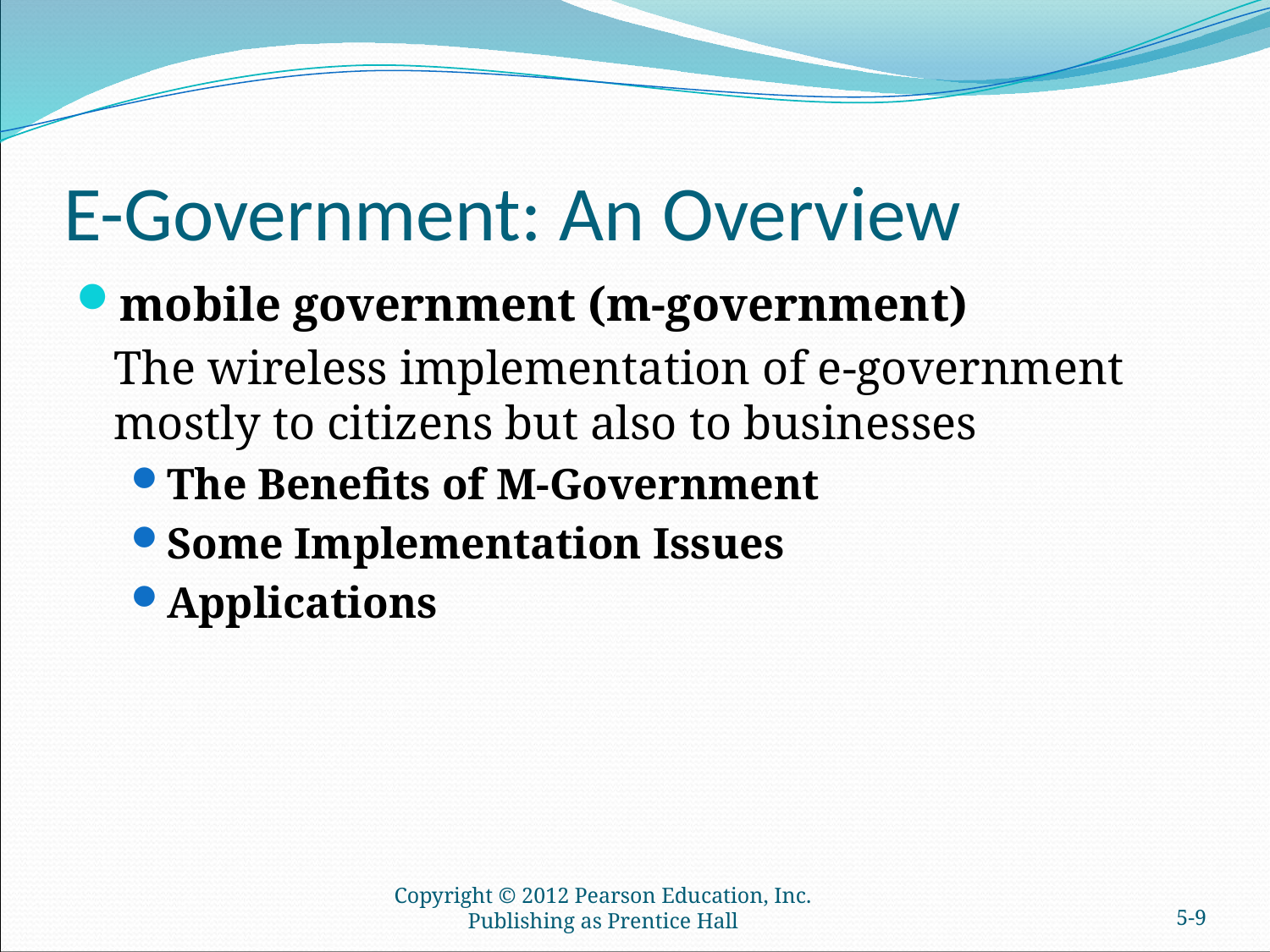

# E-Government: An Overview
mobile government (m-government)
	The wireless implementation of e-government mostly to citizens but also to businesses
The Benefits of M-Government
Some Implementation Issues
Applications
Copyright © 2012 Pearson Education, Inc. Publishing as Prentice Hall
5-9